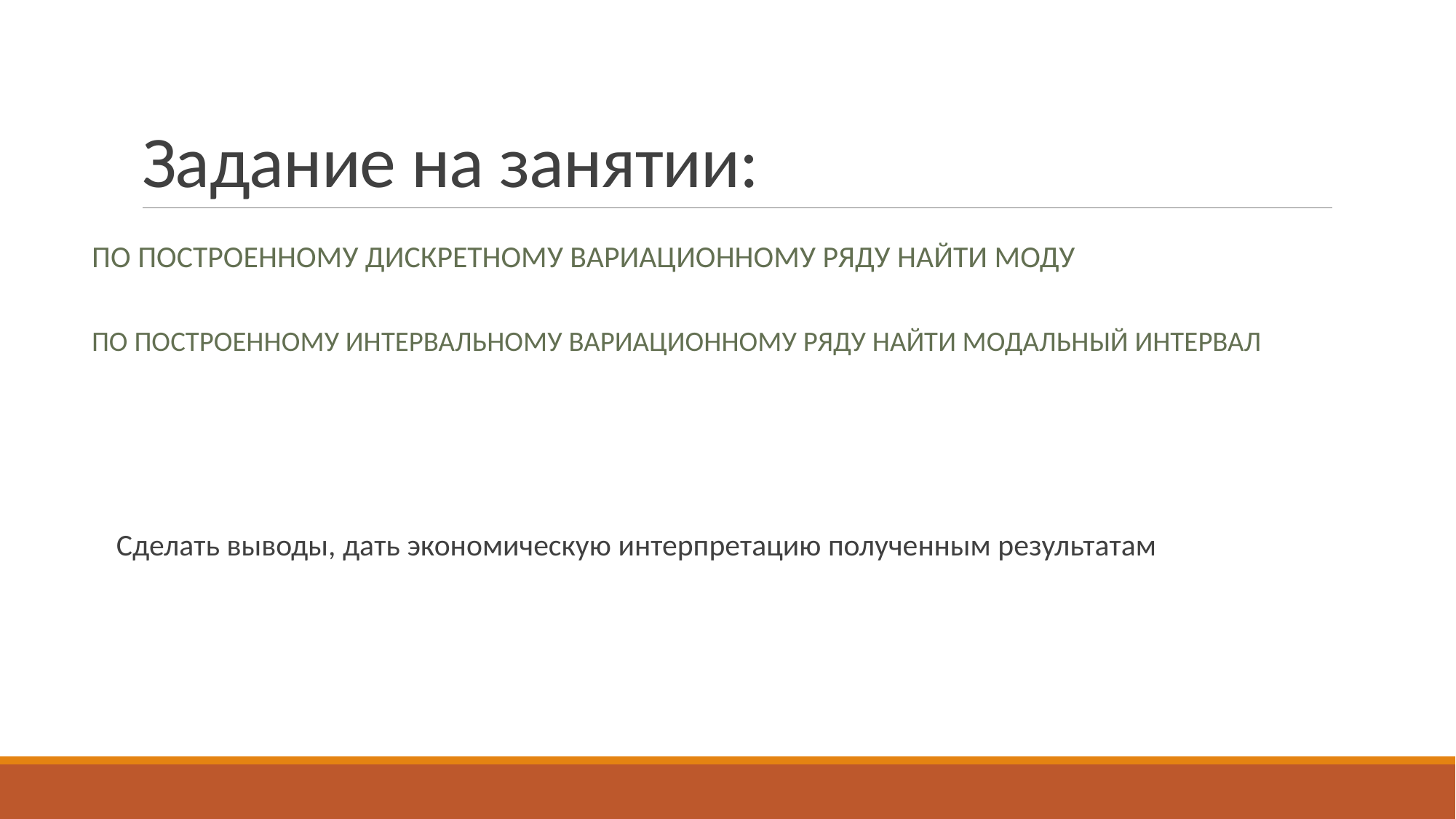

# Задание на занятии:
По построенному дискретному вариационному ряду найти моду
По построенному интервальному вариационному ряду найти модальный интервал

Сделать выводы, дать экономическую интерпретацию полученным результатам